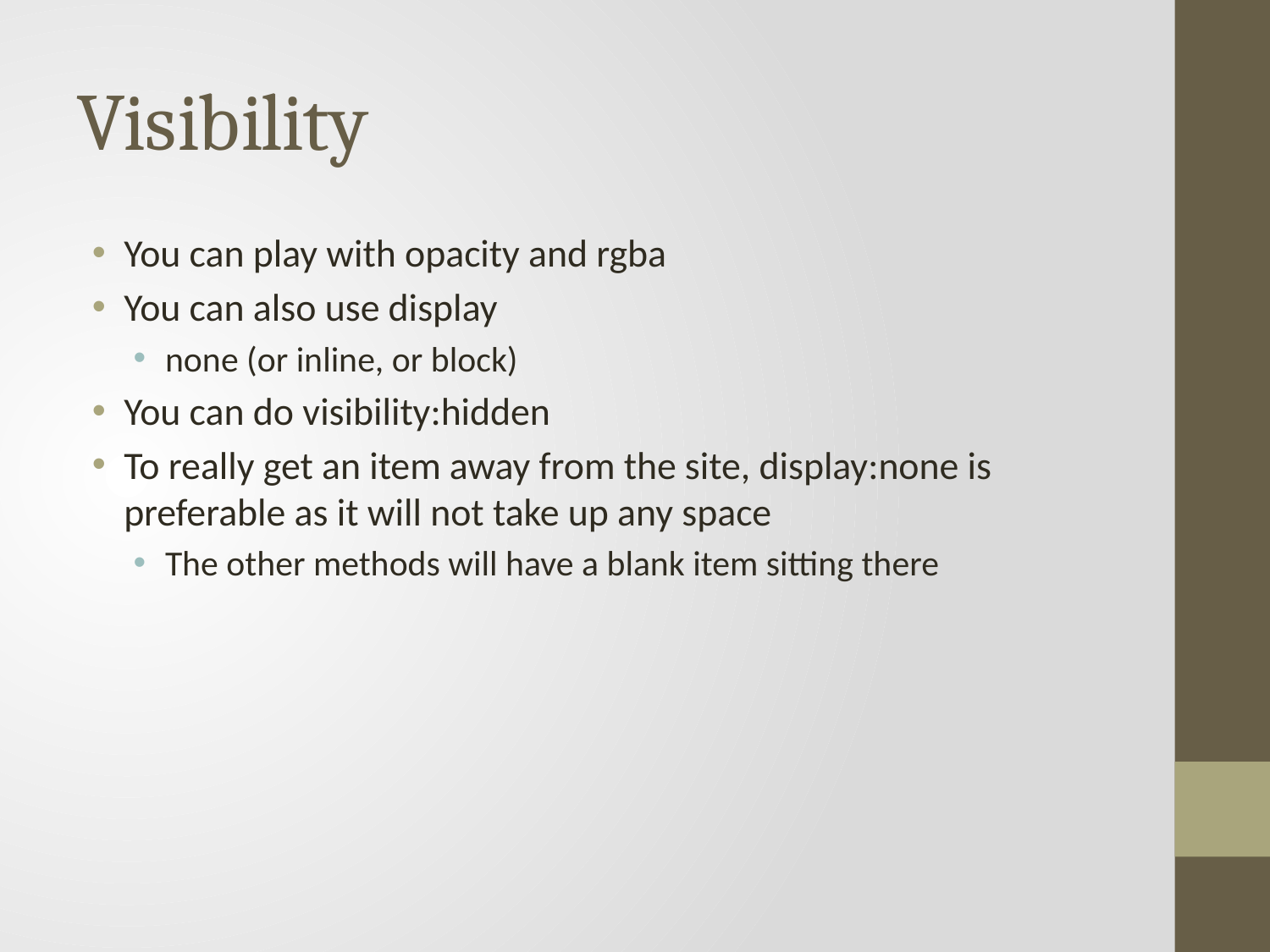

# Visibility
You can play with opacity and rgba
You can also use display
none (or inline, or block)
You can do visibility:hidden
To really get an item away from the site, display:none is preferable as it will not take up any space
The other methods will have a blank item sitting there